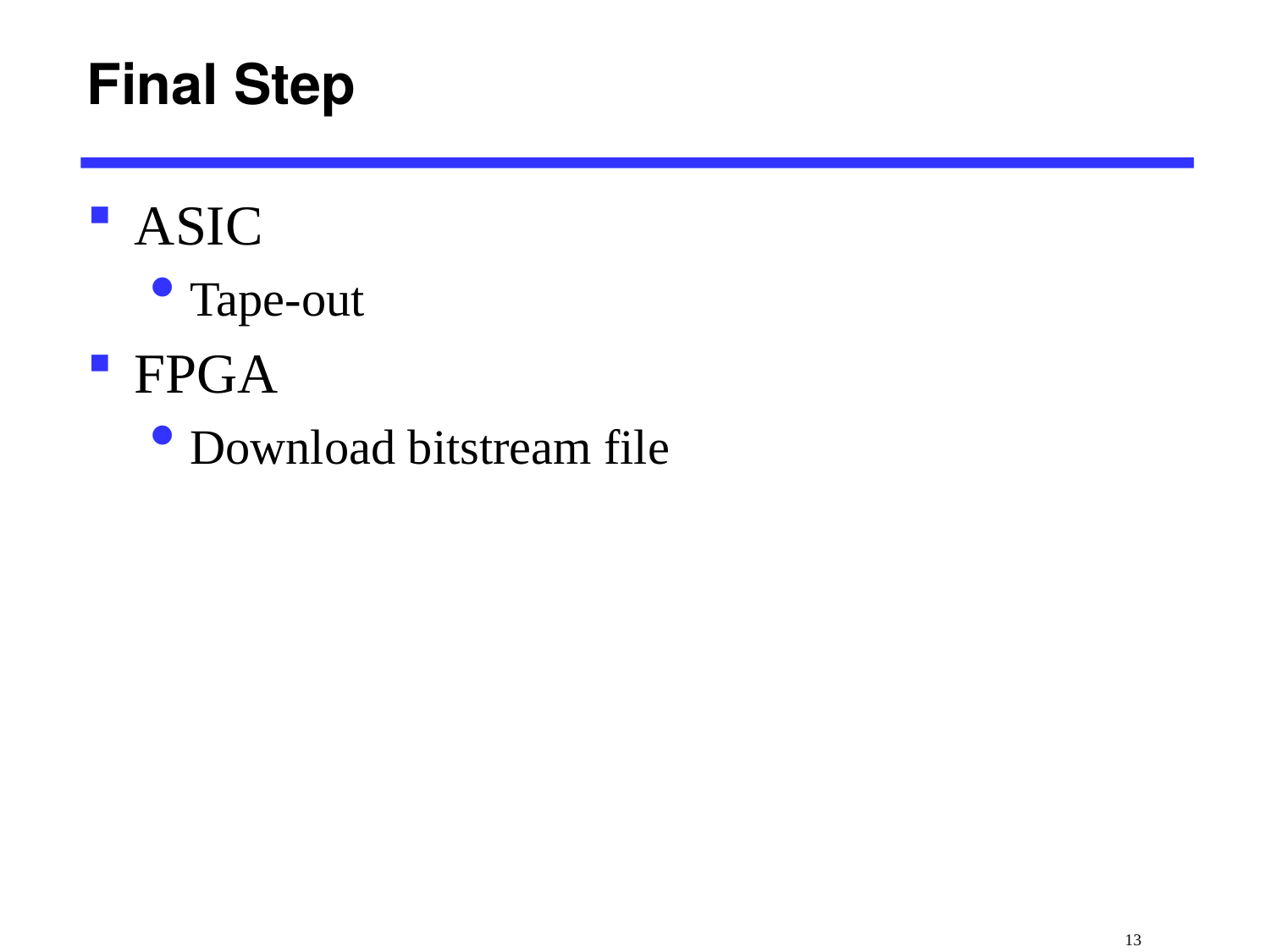

# Final Step
ASIC
Tape-out
FPGA
Download bitstream file

                           13